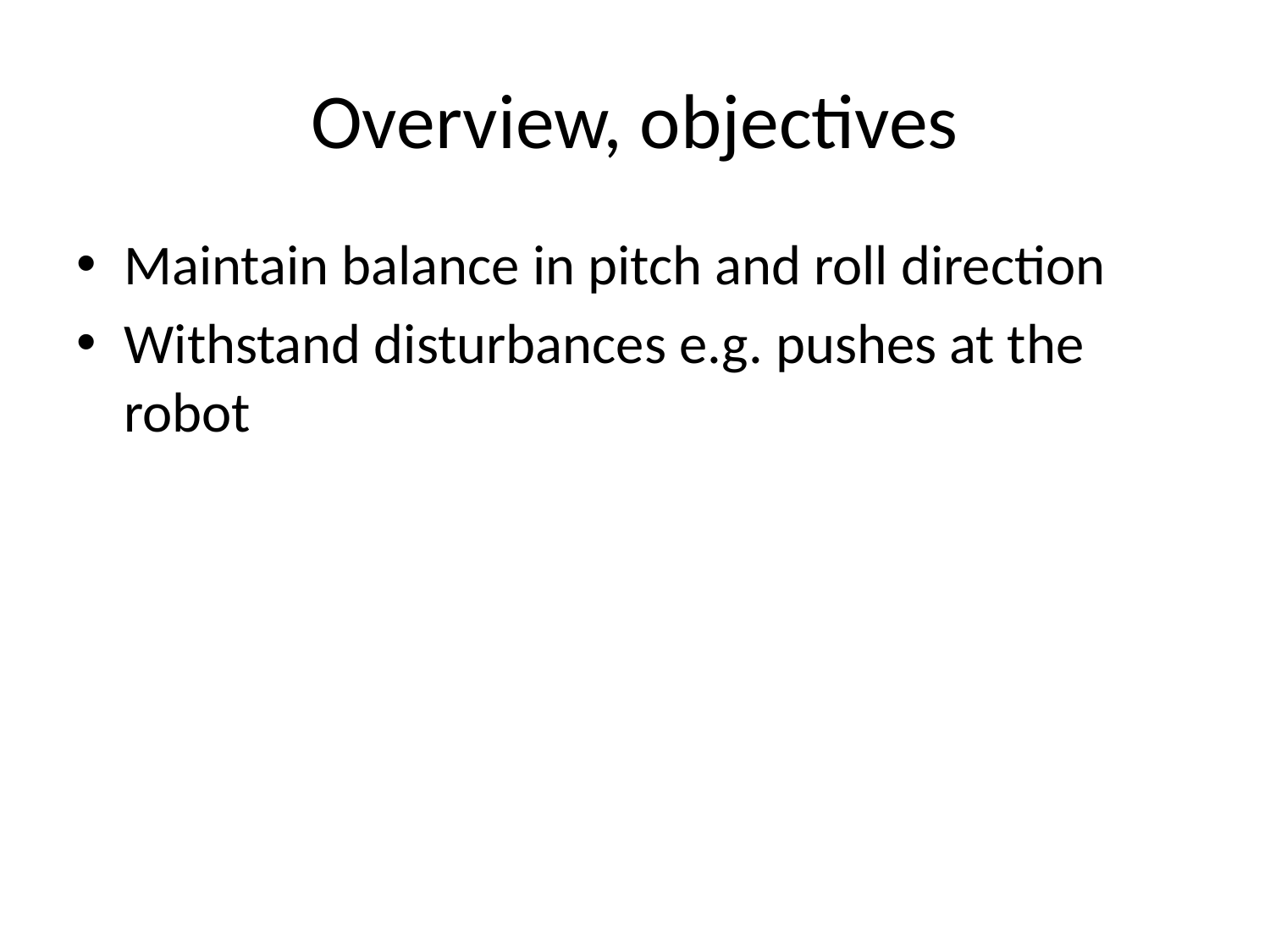

# Overview, objectives
Maintain balance in pitch and roll direction
Withstand disturbances e.g. pushes at the robot